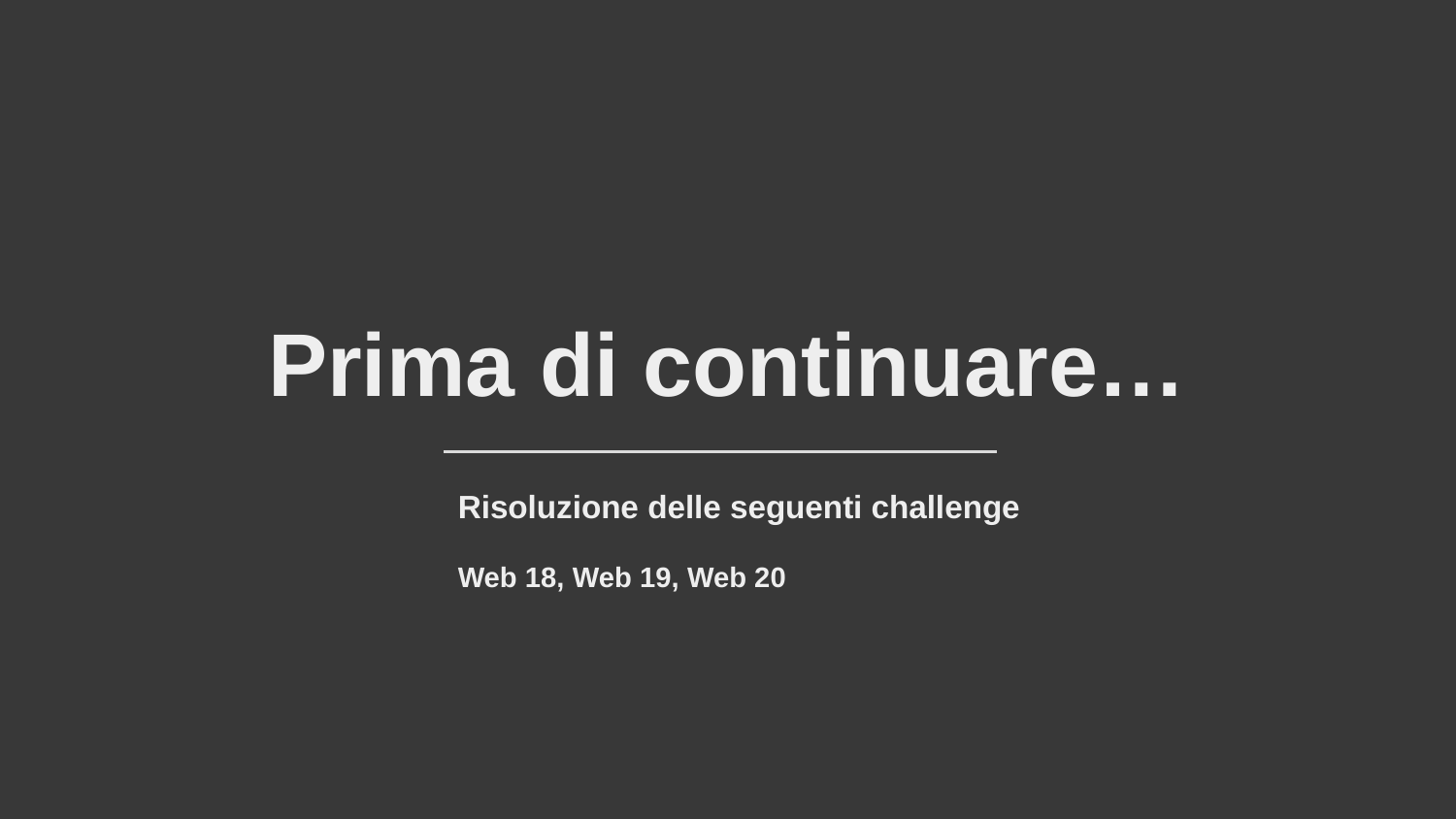

# Prima di continuare…
Risoluzione delle seguenti challenge

Web 18, Web 19, Web 20